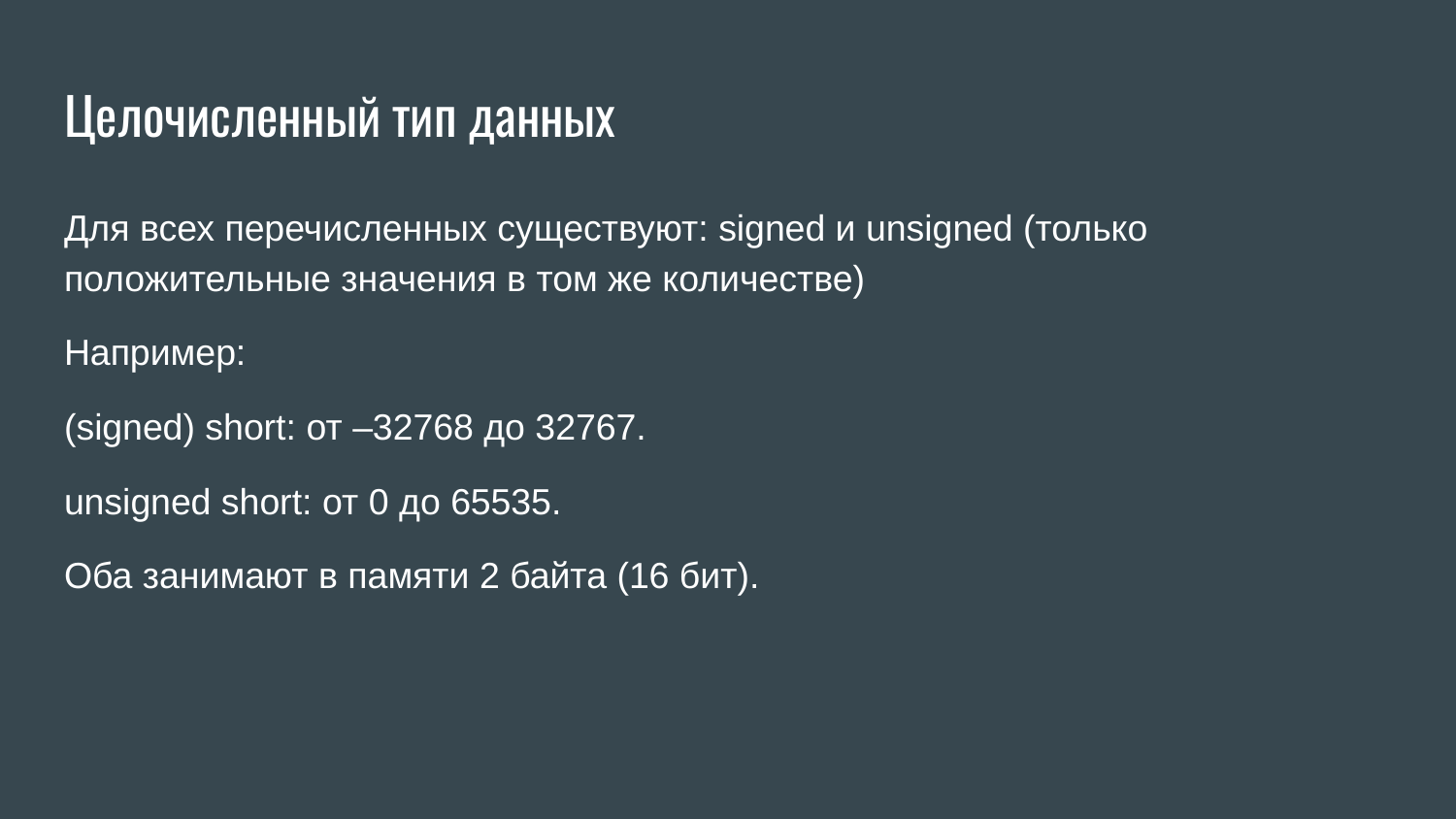

# Целочисленный тип данных
Для всех перечисленных существуют: signed и unsigned (только положительные значения в том же количестве)
Например:
(signed) short: от –32768 до 32767.
unsigned short: от 0 до 65535.
Оба занимают в памяти 2 байта (16 бит).